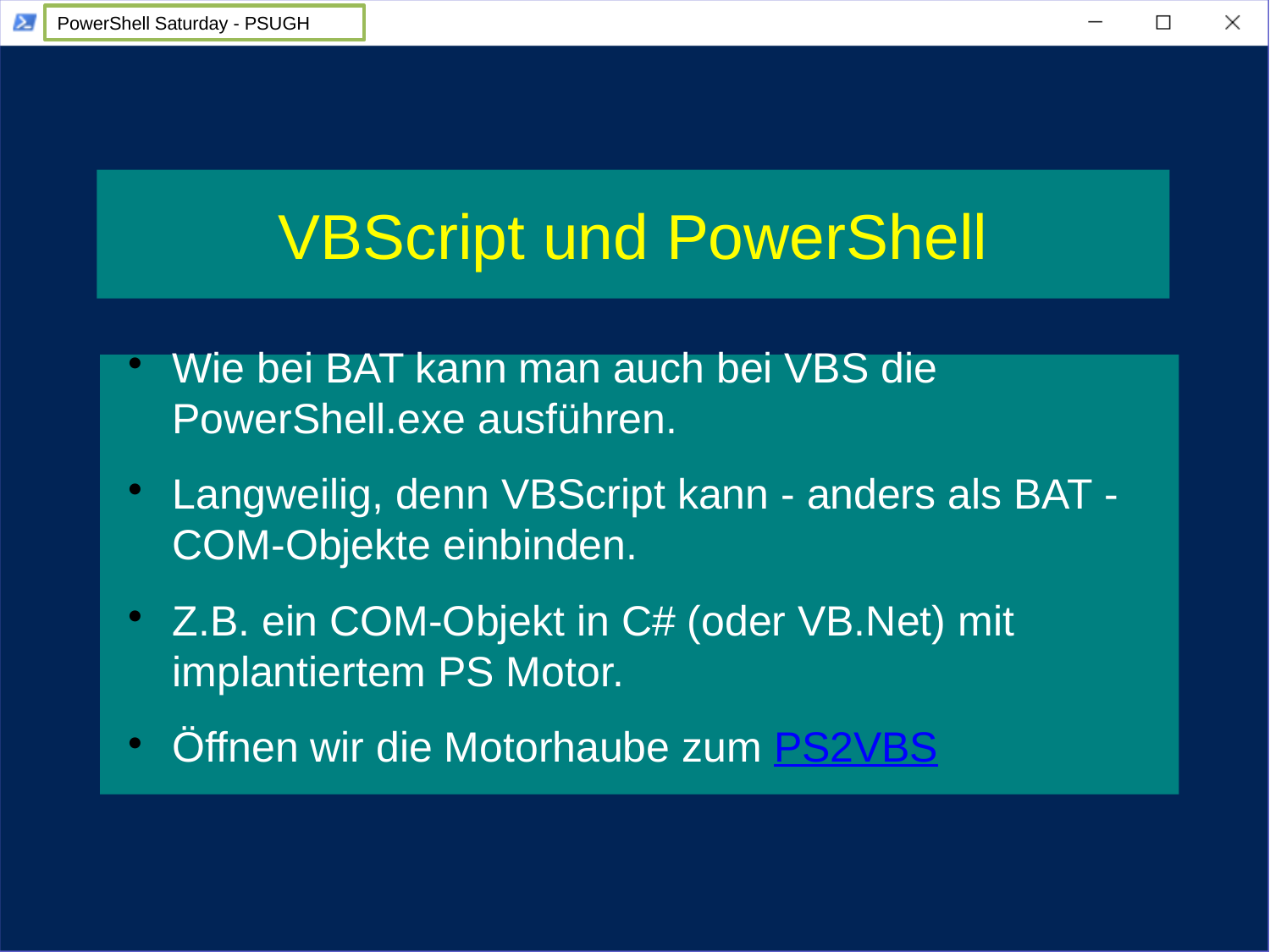

VBScript und PowerShell

Wie bei BAT kann man auch bei VBS die PowerShell.exe ausführen.
Langweilig, denn VBScript kann - anders als BAT - COM-Objekte einbinden.
Z.B. ein COM-Objekt in C# (oder VB.Net) mit implantiertem PS Motor.
Öffnen wir die Motorhaube zum PS2VBS